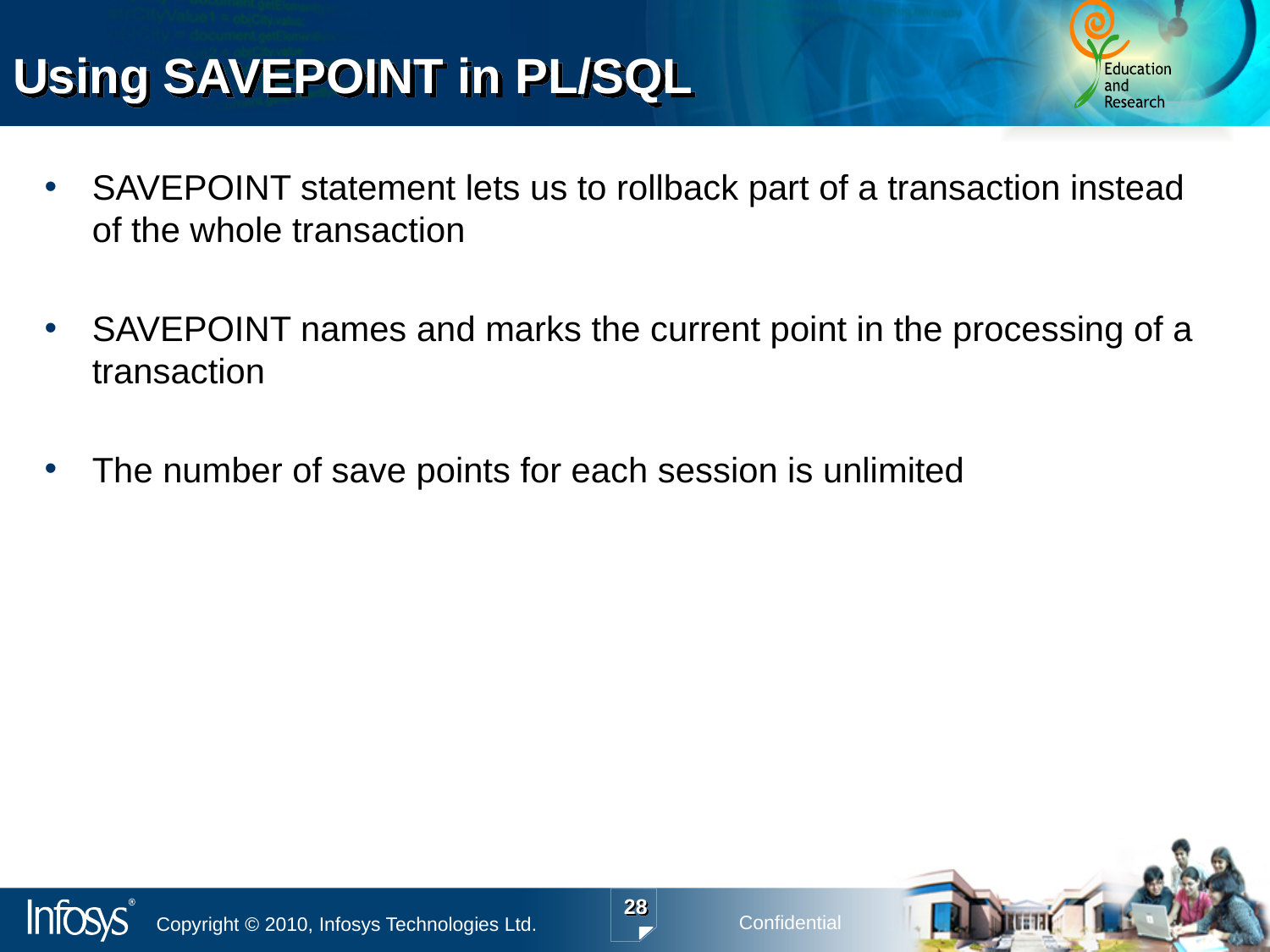

# Using SAVEPOINT in PL/SQL
SAVEPOINT statement lets us to rollback part of a transaction instead of the whole transaction

SAVEPOINT names and marks the current point in the processing of a transaction

The number of save points for each session is unlimited

28